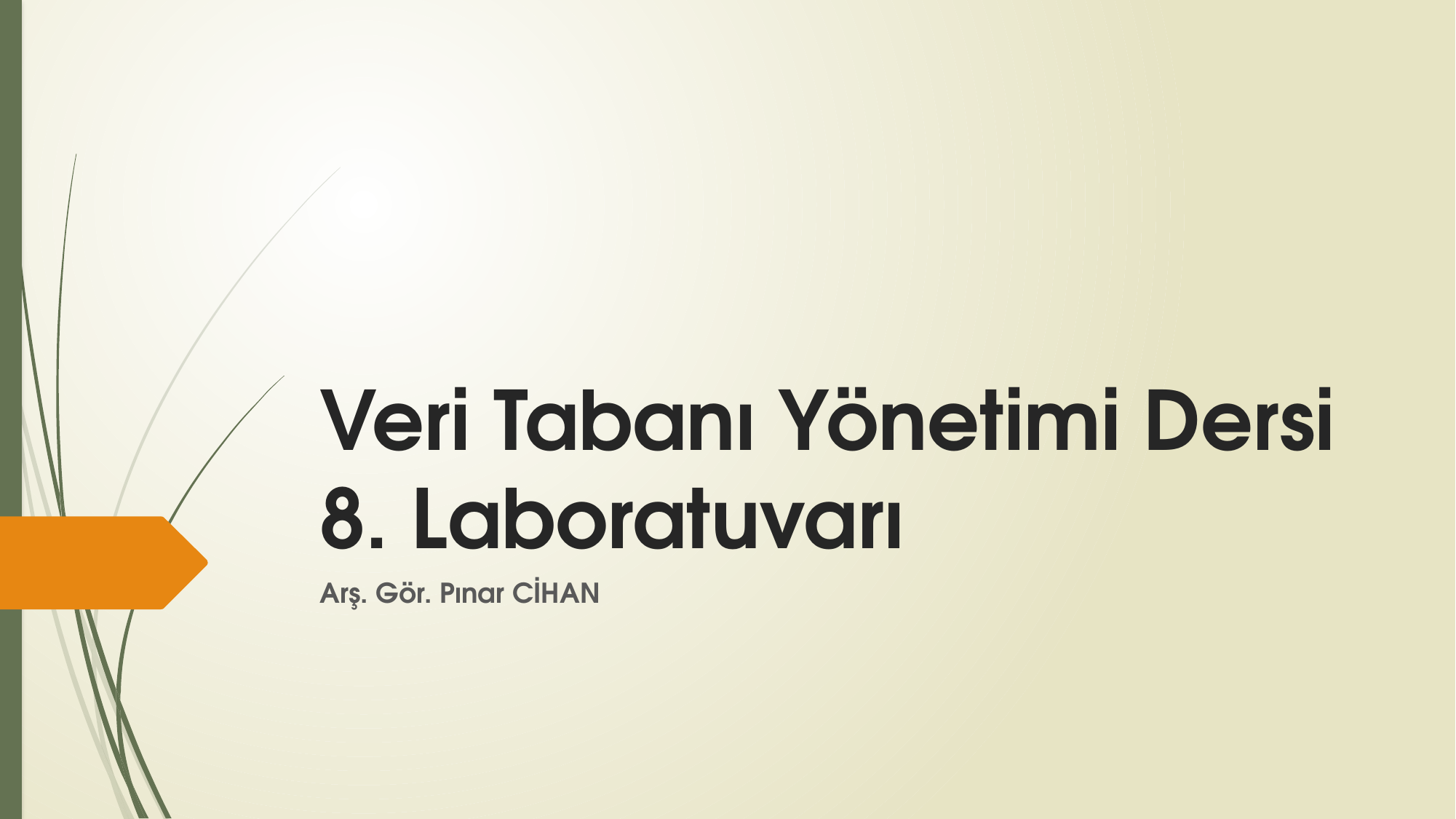

# Veri Tabanı Yönetimi Dersi 8. Laboratuvarı
Arş. Gör. Pınar CİHAN